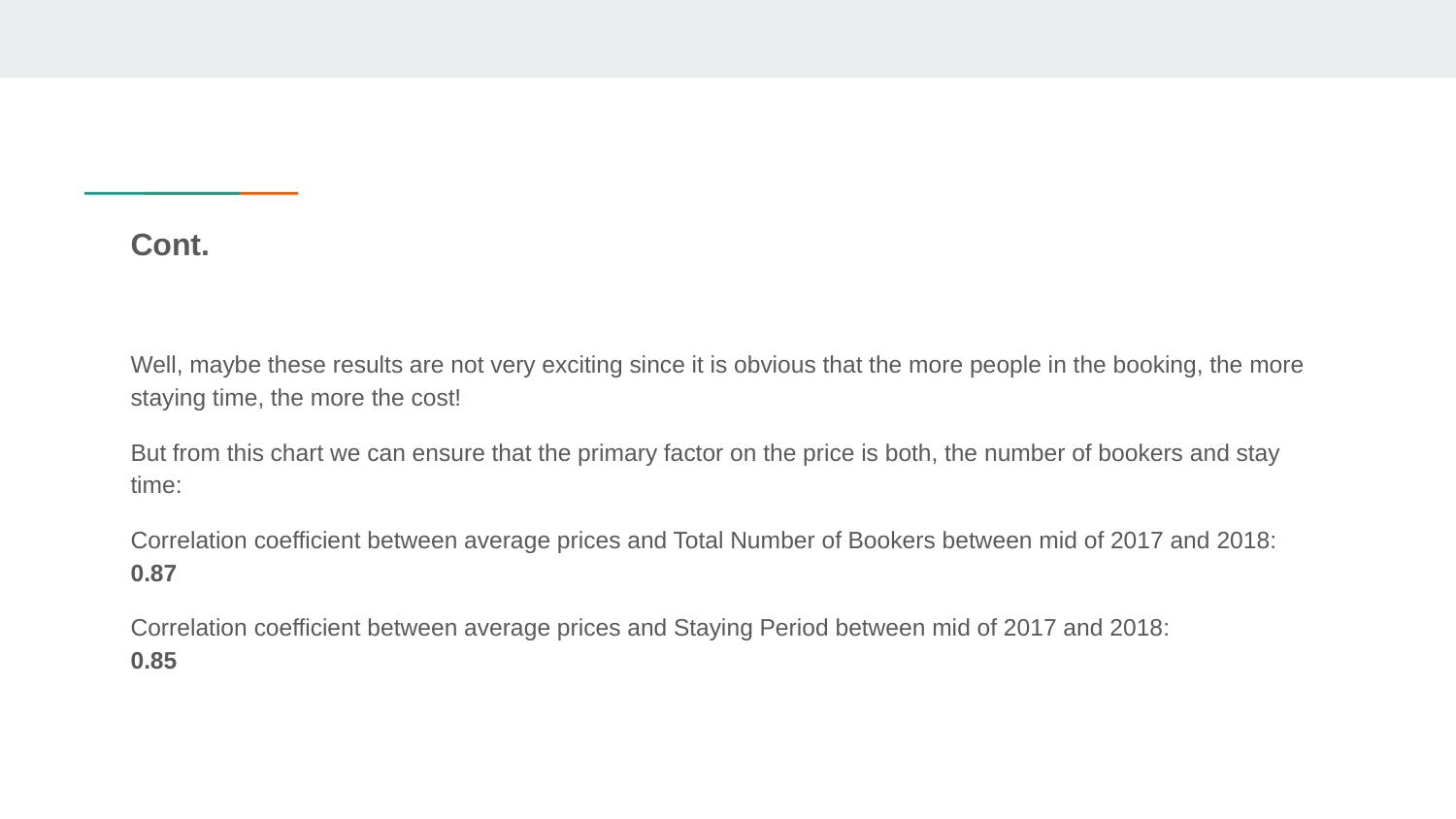

# Cont.
Well, maybe these results are not very exciting since it is obvious that the more people in the booking, the more staying time, the more the cost!
But from this chart we can ensure that the primary factor on the price is both, the number of bookers and stay time:
Correlation coefficient between average prices and Total Number of Bookers between mid of 2017 and 2018: 0.87
Correlation coefficient between average prices and Staying Period between mid of 2017 and 2018:
0.85